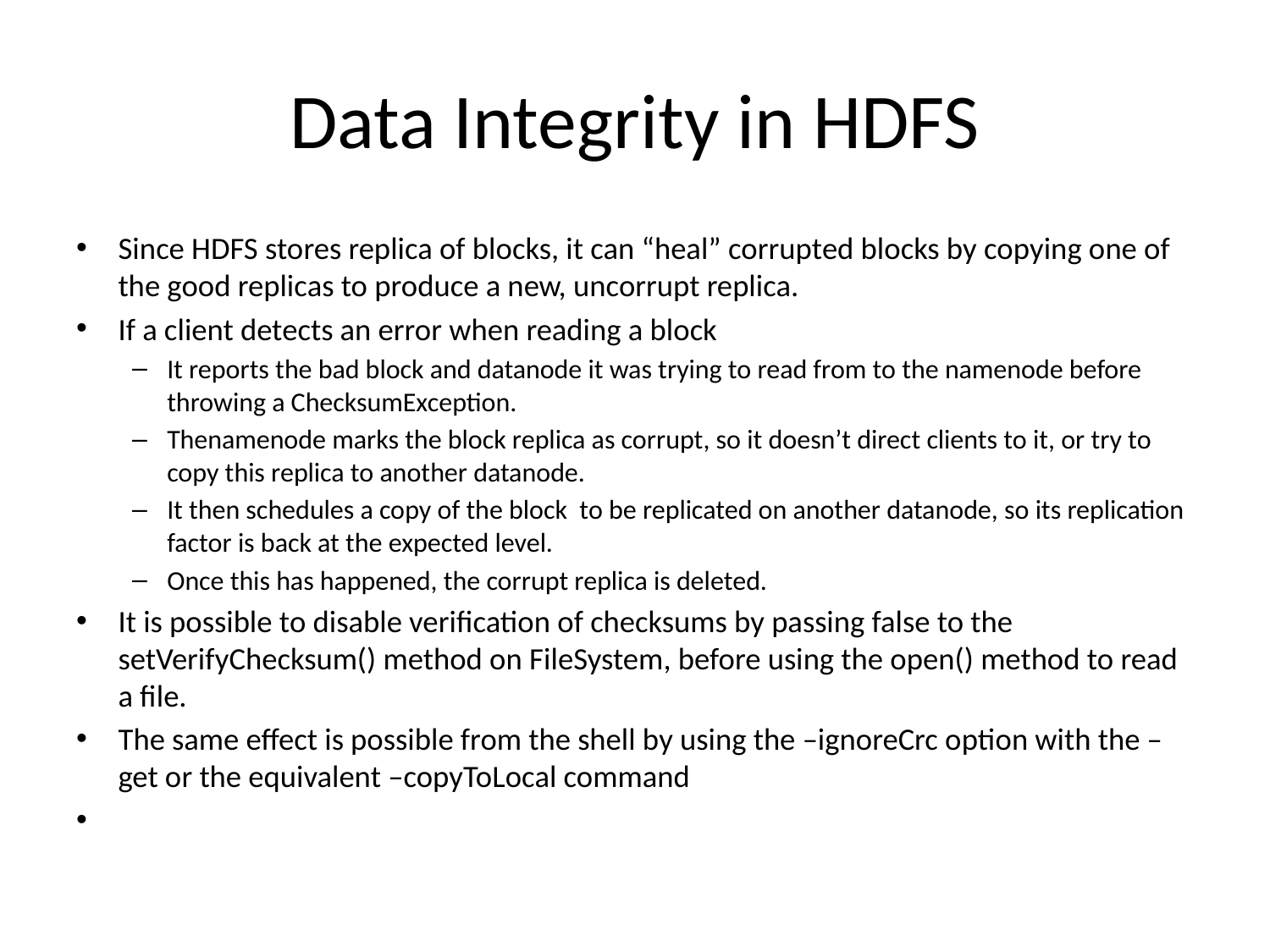

# Data Integrity in HDFS
Since HDFS stores replica of blocks, it can “heal” corrupted blocks by copying one of the good replicas to produce a new, uncorrupt replica.
If a client detects an error when reading a block
It reports the bad block and datanode it was trying to read from to the namenode before throwing a ChecksumException.
Thenamenode marks the block replica as corrupt, so it doesn’t direct clients to it, or try to copy this replica to another datanode.
It then schedules a copy of the block  to be replicated on another datanode, so its replication factor is back at the expected level.
Once this has happened, the corrupt replica is deleted.
It is possible to disable verification of checksums by passing false to the setVerifyChecksum() method on FileSystem, before using the open() method to read a file.
The same effect is possible from the shell by using the –ignoreCrc option with the –get or the equivalent –copyToLocal command